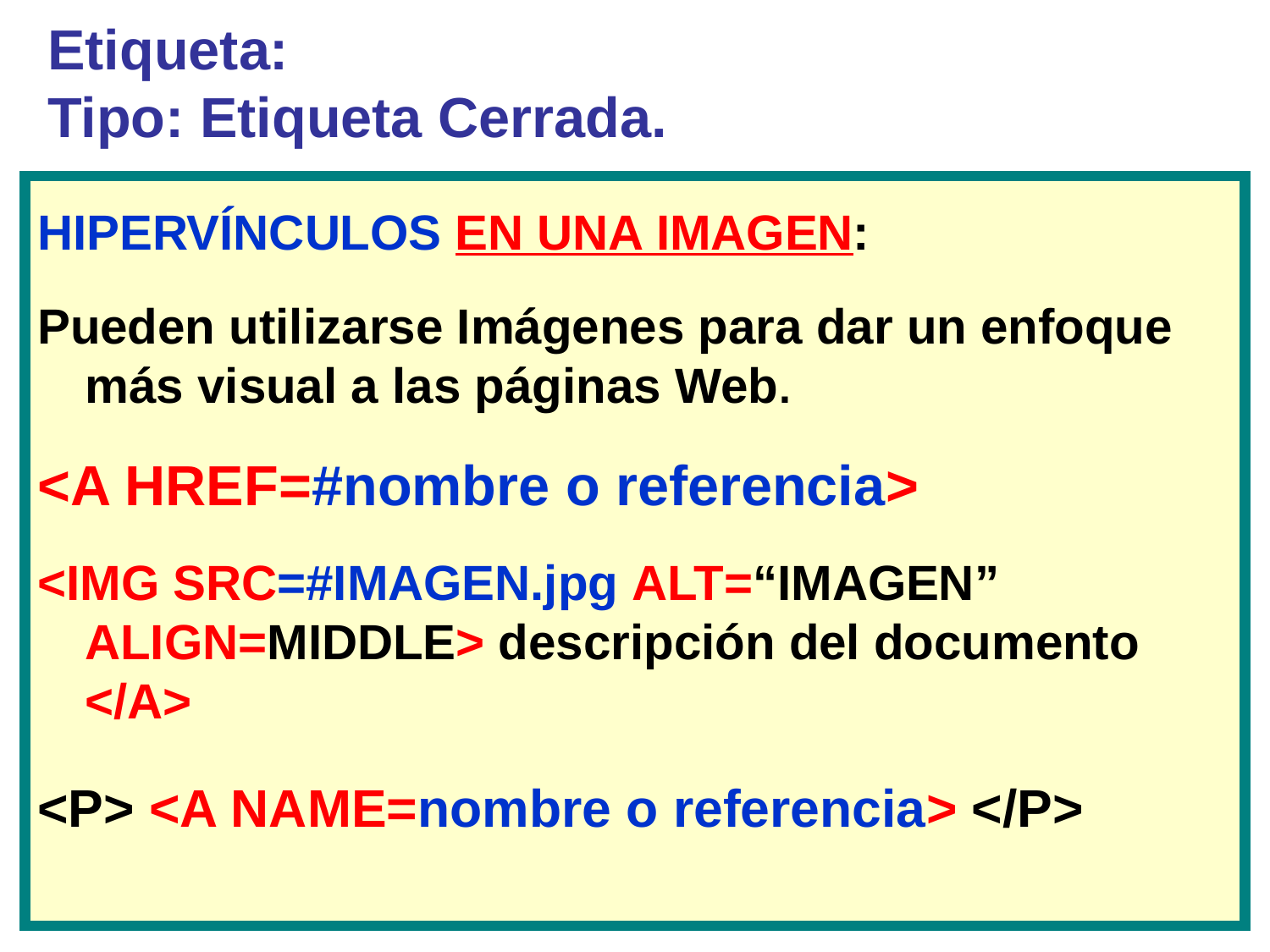

# Etiqueta: Tipo: Etiqueta Cerrada.

HIPERVÍNCULOS EN UNA IMAGEN:

Pueden utilizarse Imágenes para dar un enfoque más visual a las páginas Web.

<A HREF=#nombre o referencia>

<IMG SRC=#IMAGEN.jpg ALT=“IMAGEN” ALIGN=MIDDLE> descripción del documento </A>

<P> <A NAME=nombre o referencia> </P>